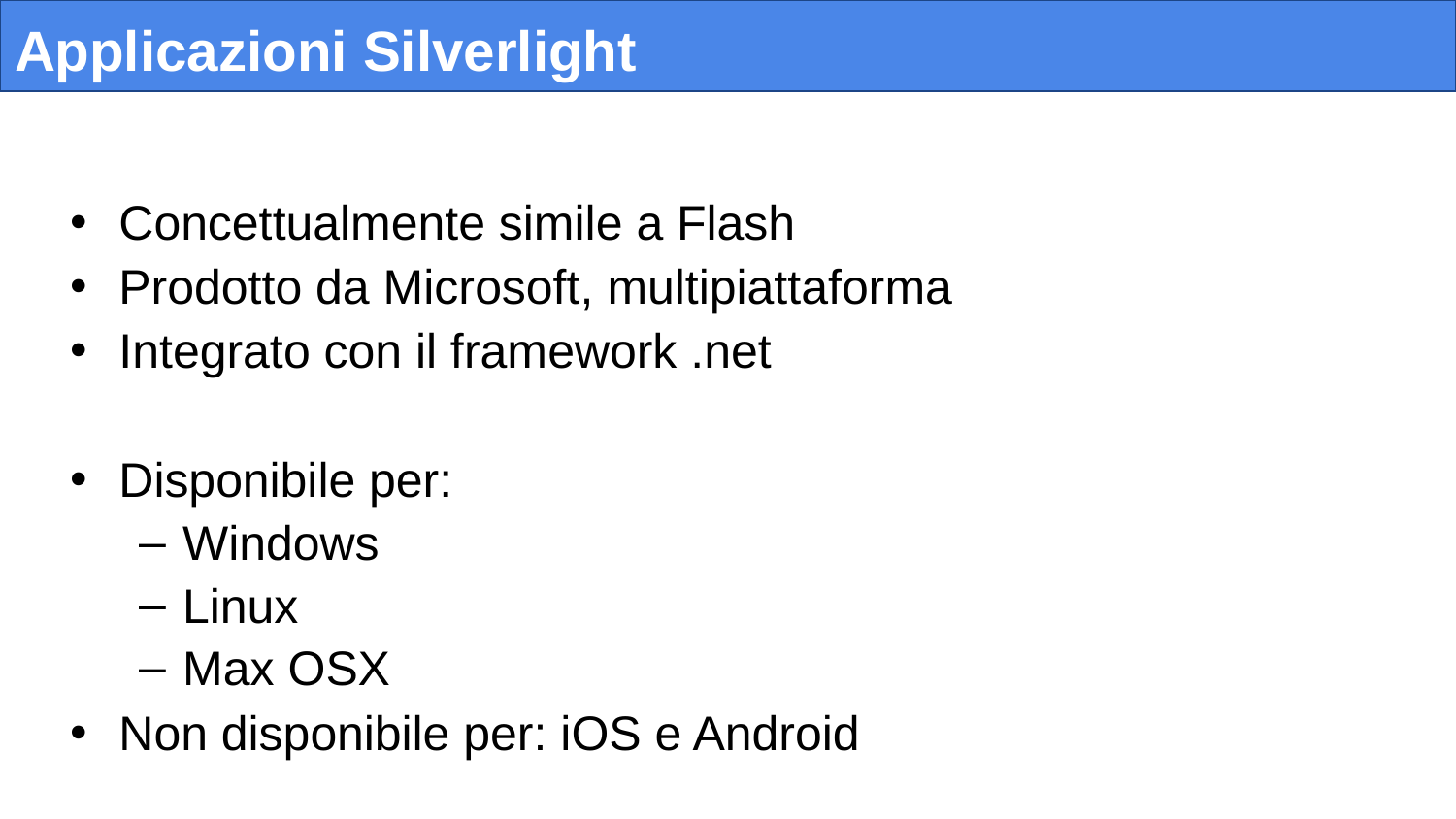

# Applicazioni Silverlight
Concettualmente simile a Flash
Prodotto da Microsoft, multipiattaforma
Integrato con il framework .net

Disponibile per:
Windows
Linux
Max OSX
Non disponibile per: iOS e Android